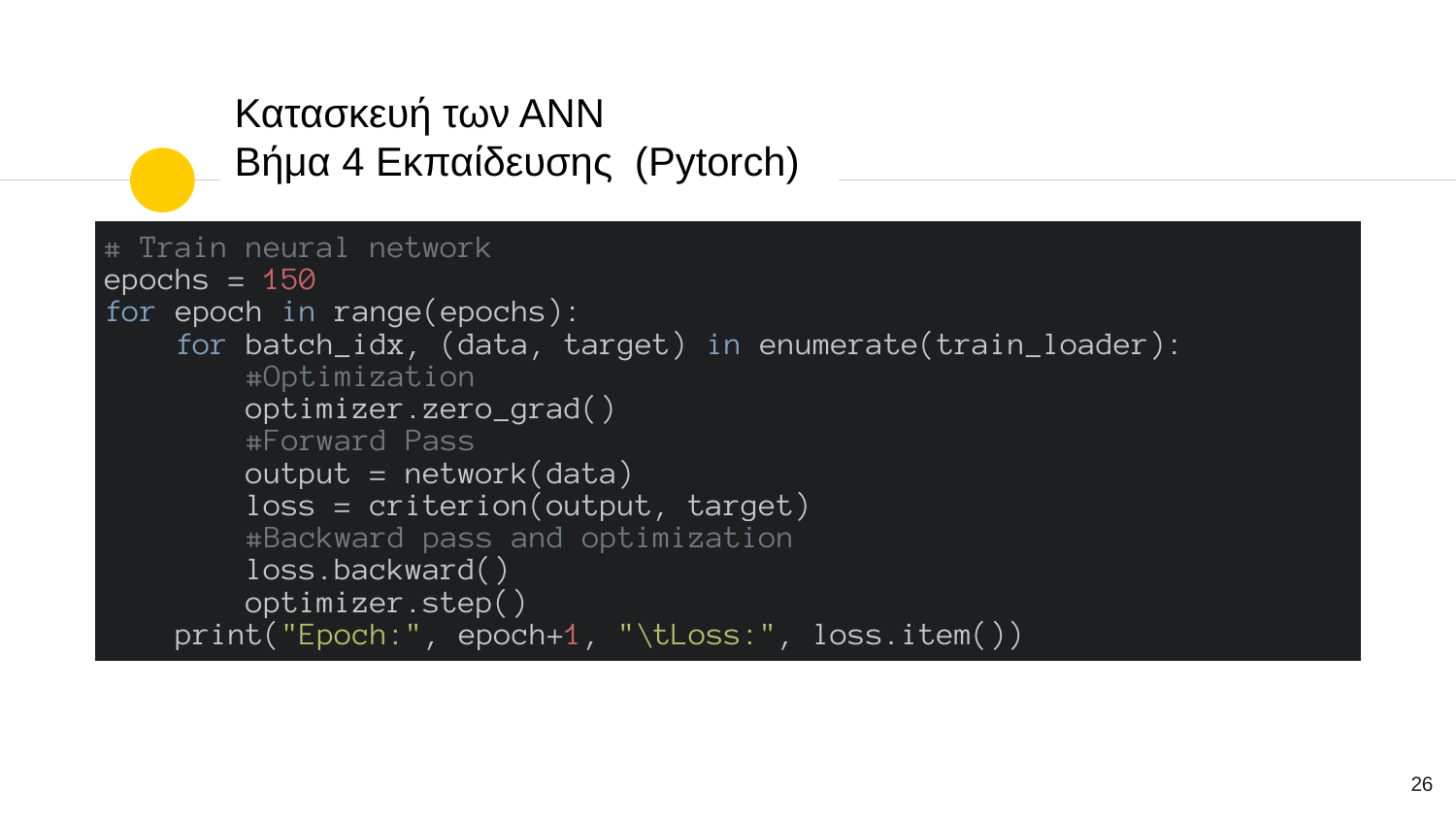

# Κατασκευή των ΑΝΝ Βήμα 4 Εκπαίδευσης  (Pytorch)
| # Train neural network epochs = 150 for epoch in range(epochs):     for batch\_idx, (data, target) in enumerate(train\_loader):         #Optimization         optimizer.zero\_grad()         #Forward Pass         output = network(data)         loss = criterion(output, target)         #Backward pass and optimization         loss.backward()         optimizer.step()     print("Epoch:", epoch+1, "\tLoss:", loss.item()) |
| --- |
26